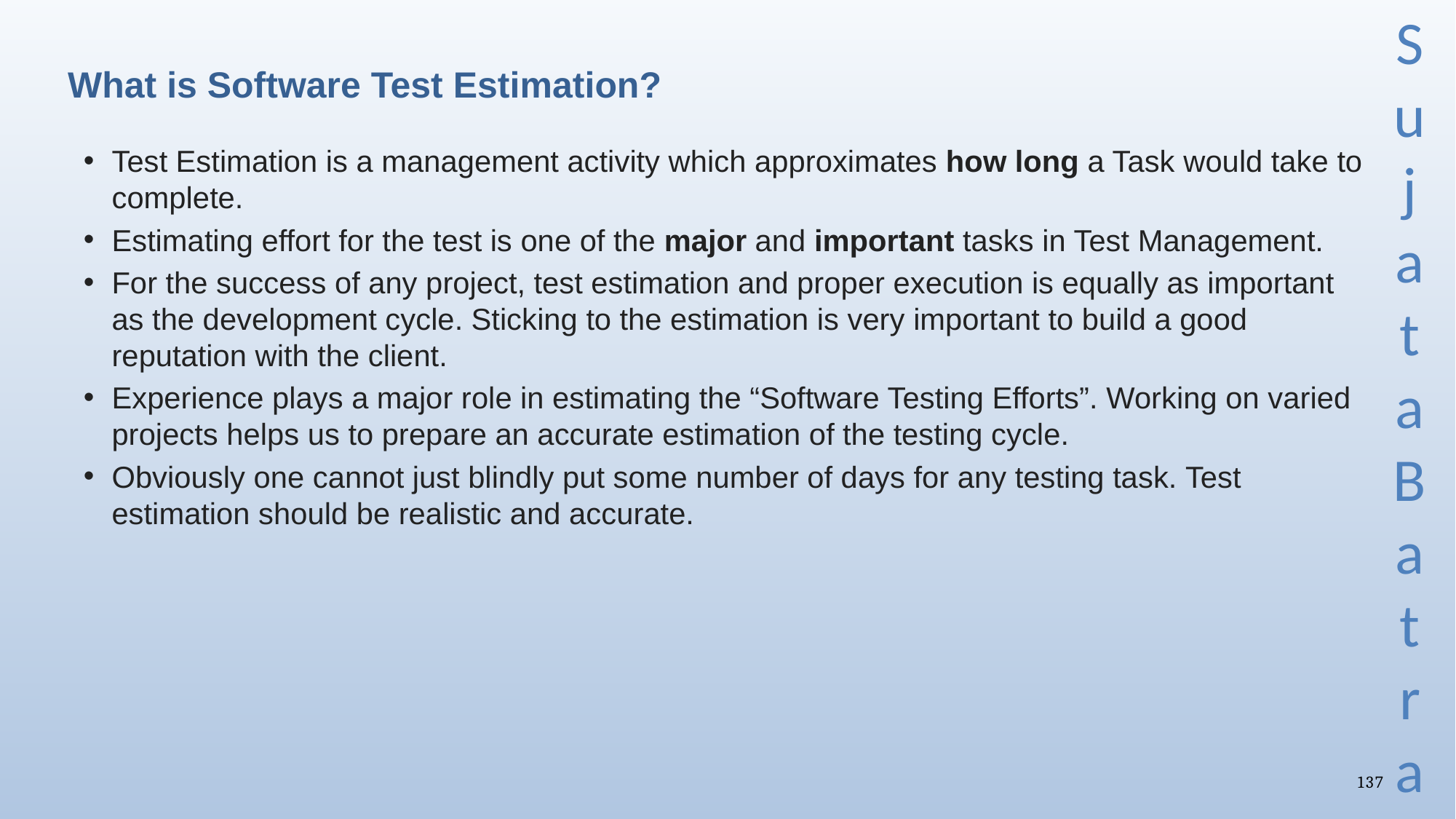

# What is Software Test Estimation?
Test Estimation is a management activity which approximates how long a Task would take to complete.
Estimating effort for the test is one of the major and important tasks in Test Management.
For the success of any project, test estimation and proper execution is equally as important as the development cycle. Sticking to the estimation is very important to build a good reputation with the client.
Experience plays a major role in estimating the “Software Testing Efforts”. Working on varied projects helps us to prepare an accurate estimation of the testing cycle.
Obviously one cannot just blindly put some number of days for any testing task. Test estimation should be realistic and accurate.